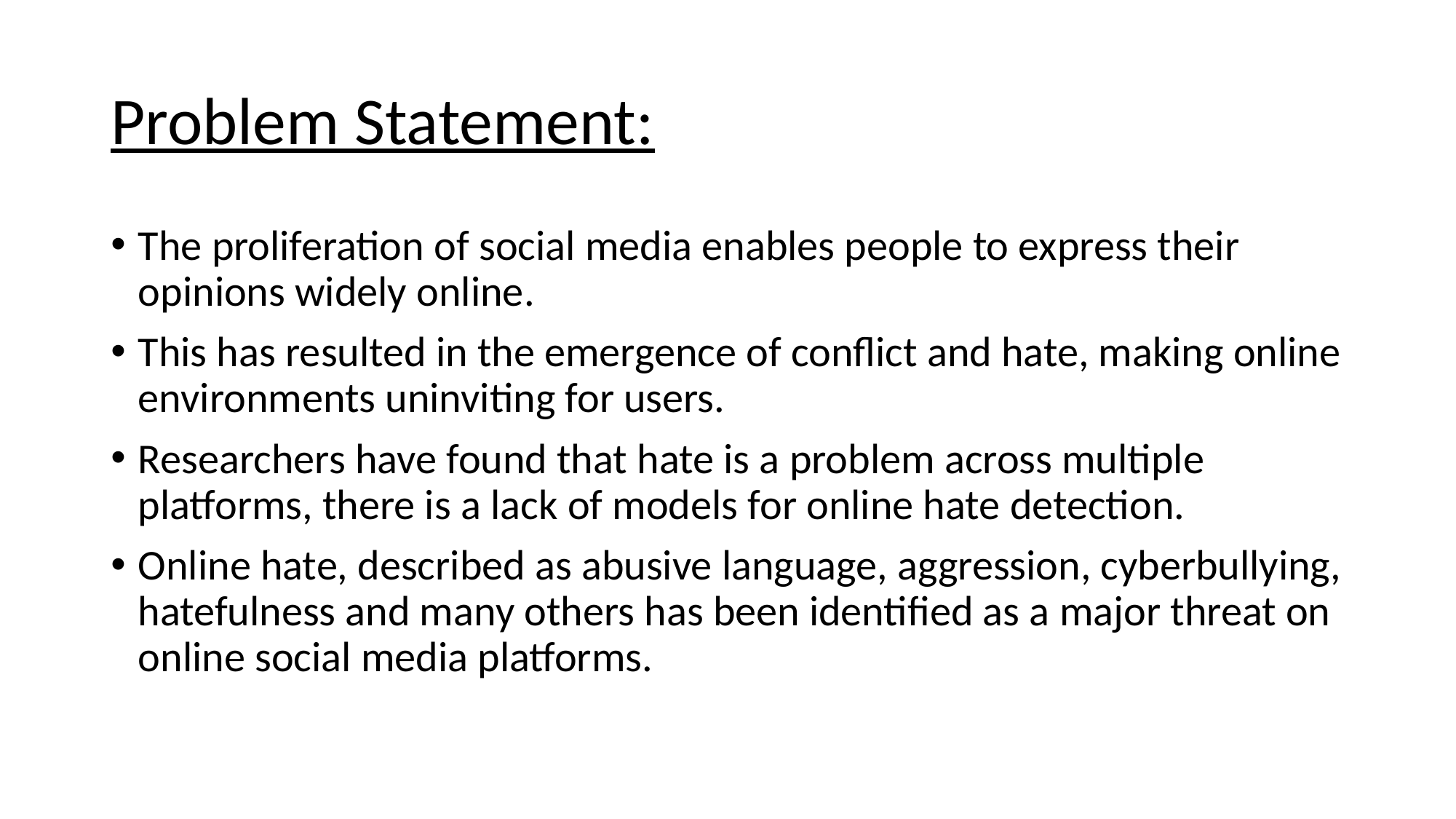

# Problem Statement:
The proliferation of social media enables people to express their opinions widely online.
This has resulted in the emergence of conflict and hate, making online environments uninviting for users.
Researchers have found that hate is a problem across multiple platforms, there is a lack of models for online hate detection.
Online hate, described as abusive language, aggression, cyberbullying, hatefulness and many others has been identified as a major threat on online social media platforms.